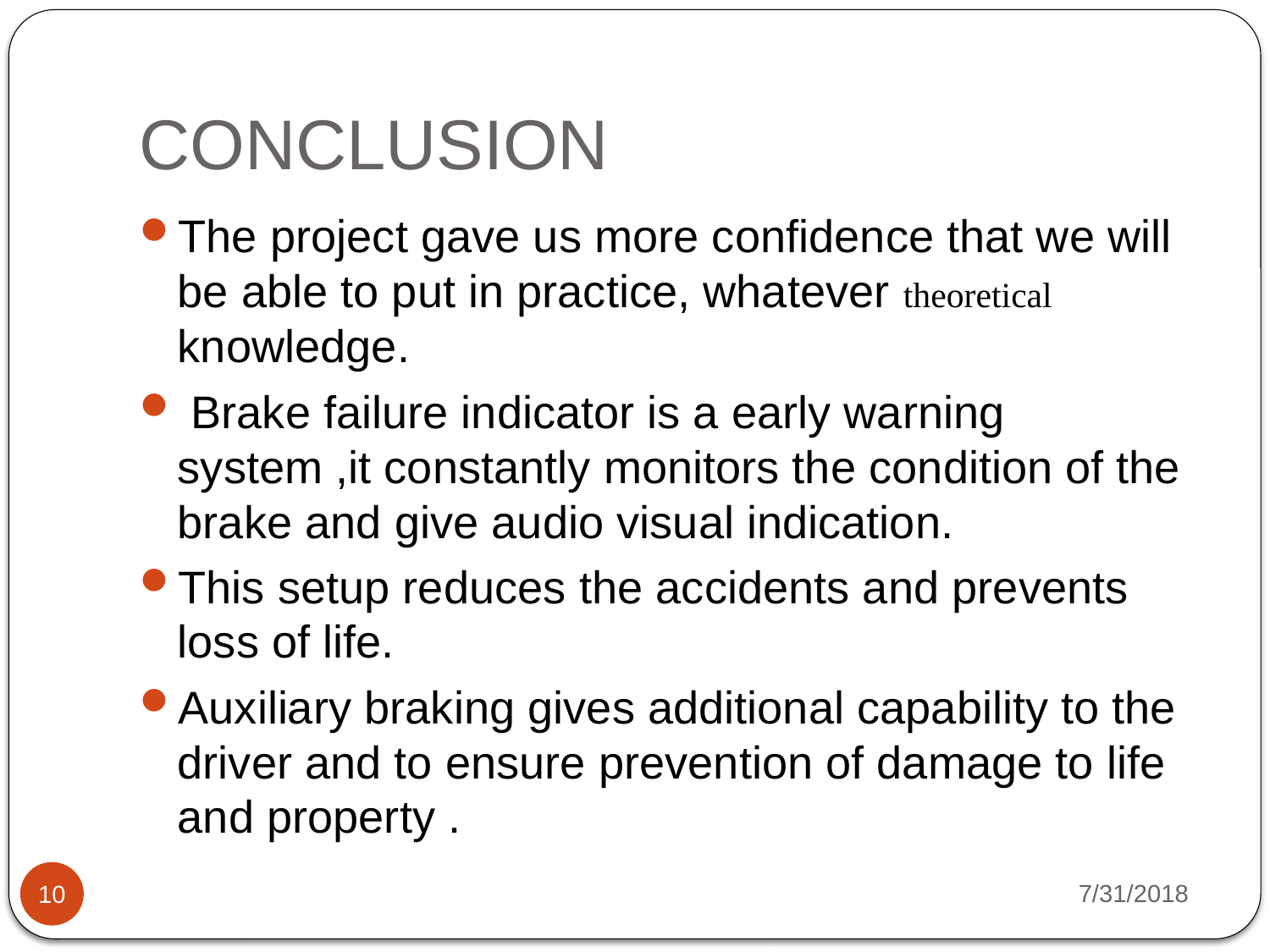

# CONCLUSION
The project gave us more confidence that we will be able to put in practice, whatever theoretical knowledge.
 Brake failure indicator is a early warning system ,it constantly monitors the condition of the brake and give audio visual indication.
This setup reduces the accidents and prevents loss of life.
Auxiliary braking gives additional capability to the driver and to ensure prevention of damage to life and property .
7/31/2018
10